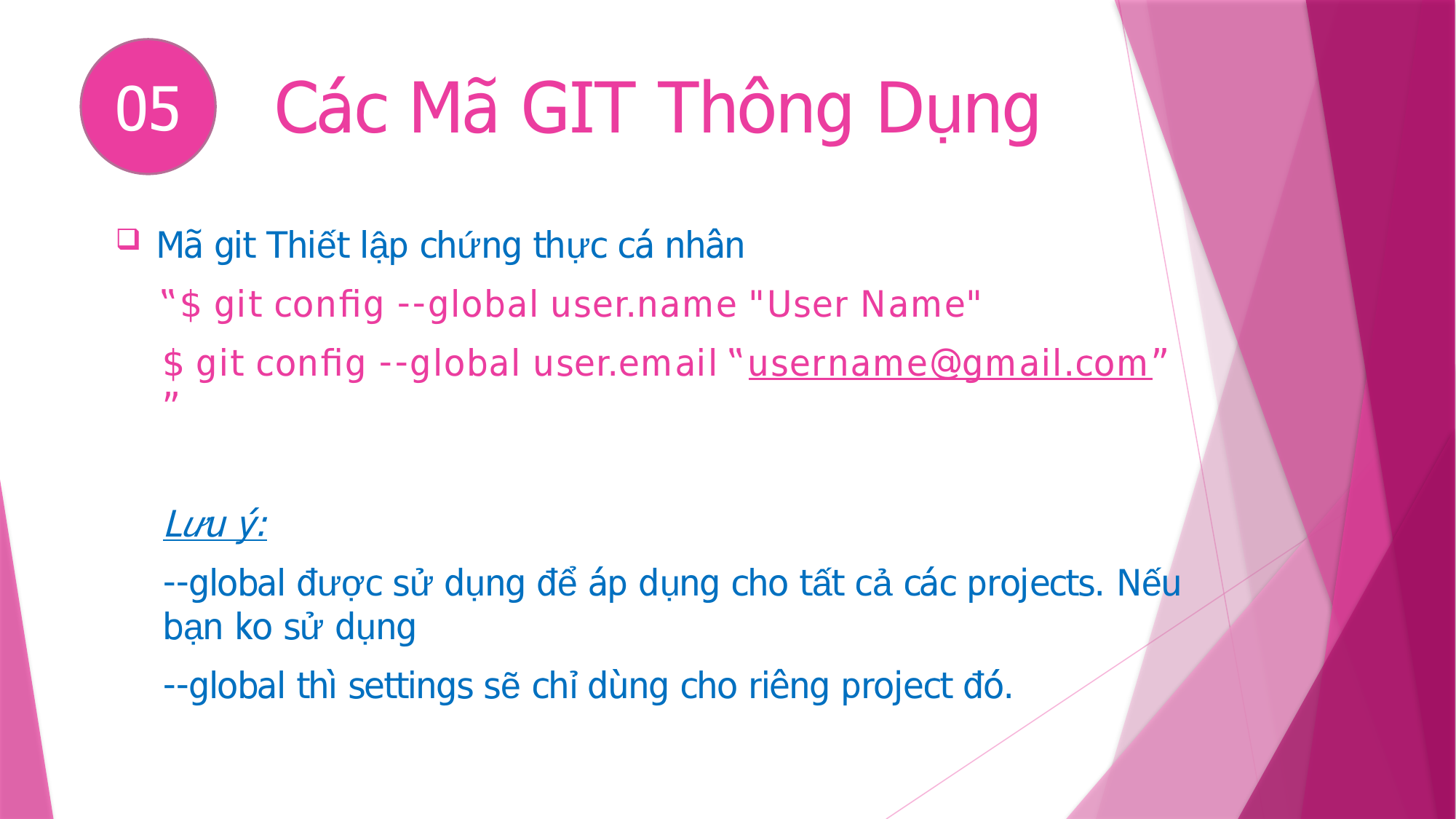

05
# Các Mã GIT Thông Dụng
Mã git Thiết lập chứng thực cá nhân
“$ git config --global user.name "User Name"
$ git config --global user.email “username@gmail.com” ”

Lưu ý:
--global được sử dụng để áp dụng cho tất cả các projects. Nếu bạn ko sử dụng
--global thì settings sẽ chỉ dùng cho riêng project đó.